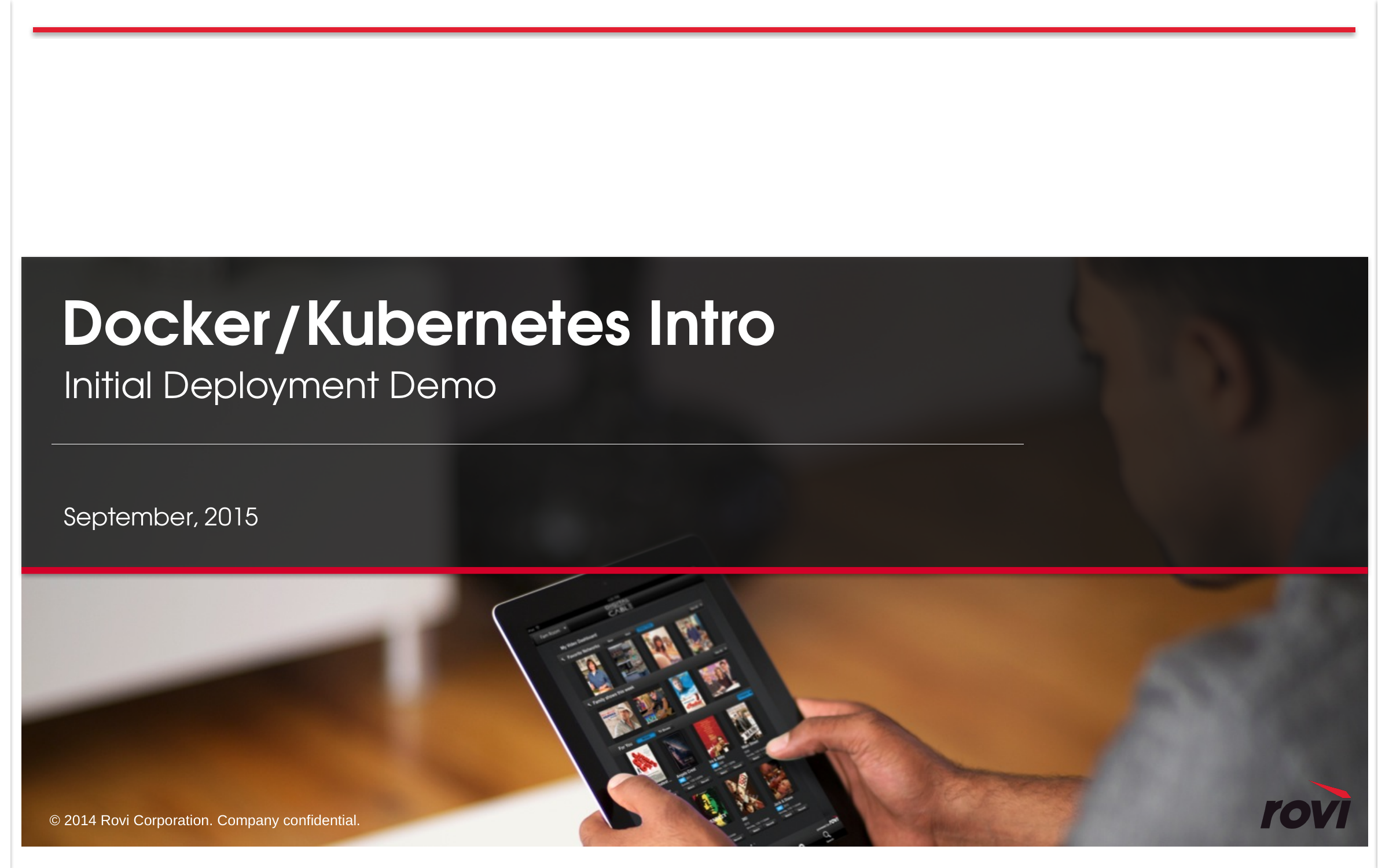

# Docker/Kubernetes Intro
Initial Deployment Demo
September, 2015